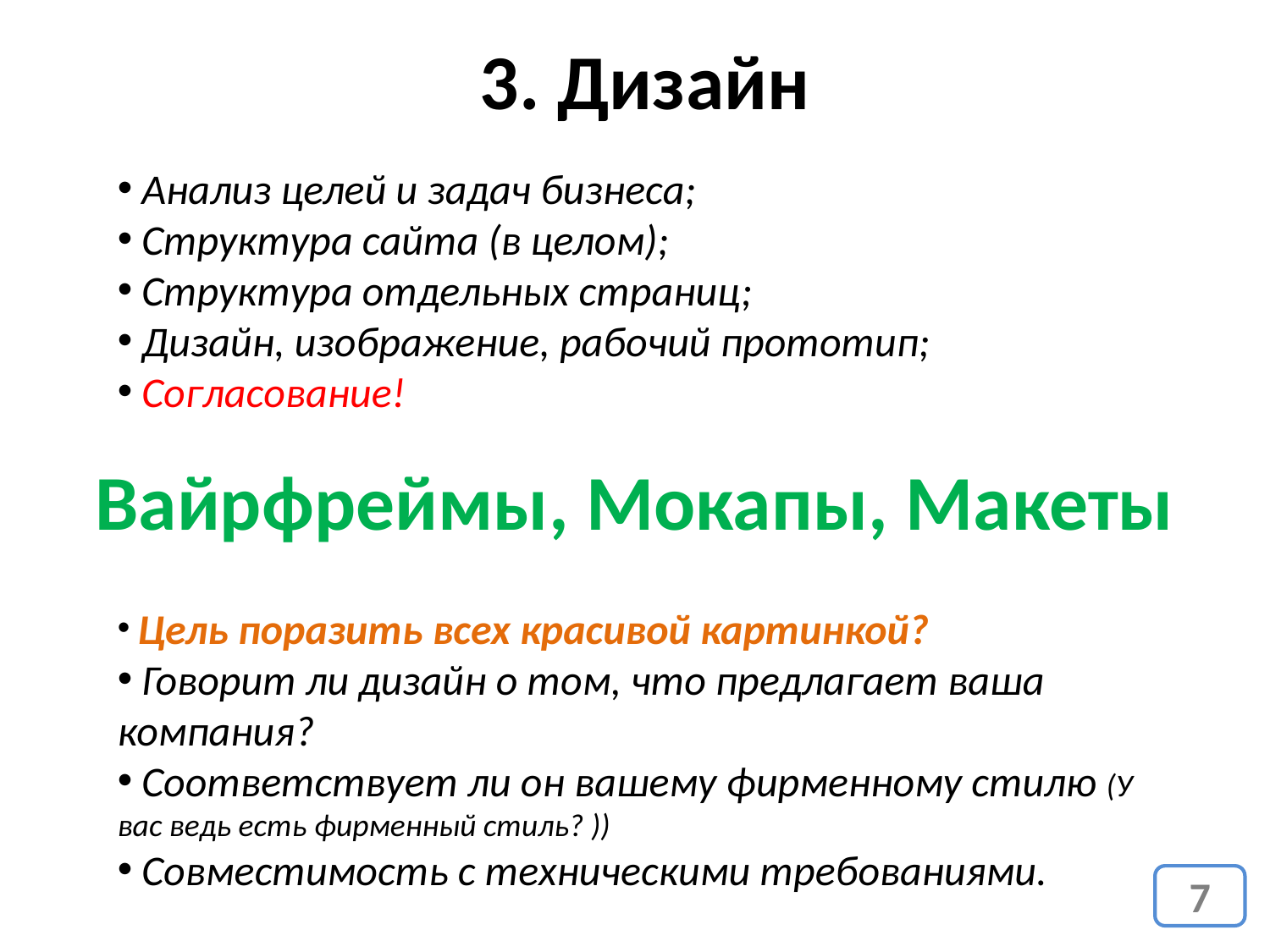

3. Дизайн
 Анализ целей и задач бизнеса;
 Структура сайта (в целом);
 Структура отдельных страниц;
 Дизайн, изображение, рабочий прототип;
 Согласование!
Вайрфреймы, Мокапы, Макеты
 Цель поразить всех красивой картинкой?
 Говорит ли дизайн о том, что предлагает ваша компания?
 Соответствует ли он вашему фирменному стилю (У вас ведь есть фирменный стиль? ))
 Совместимость с техническими требованиями.
7